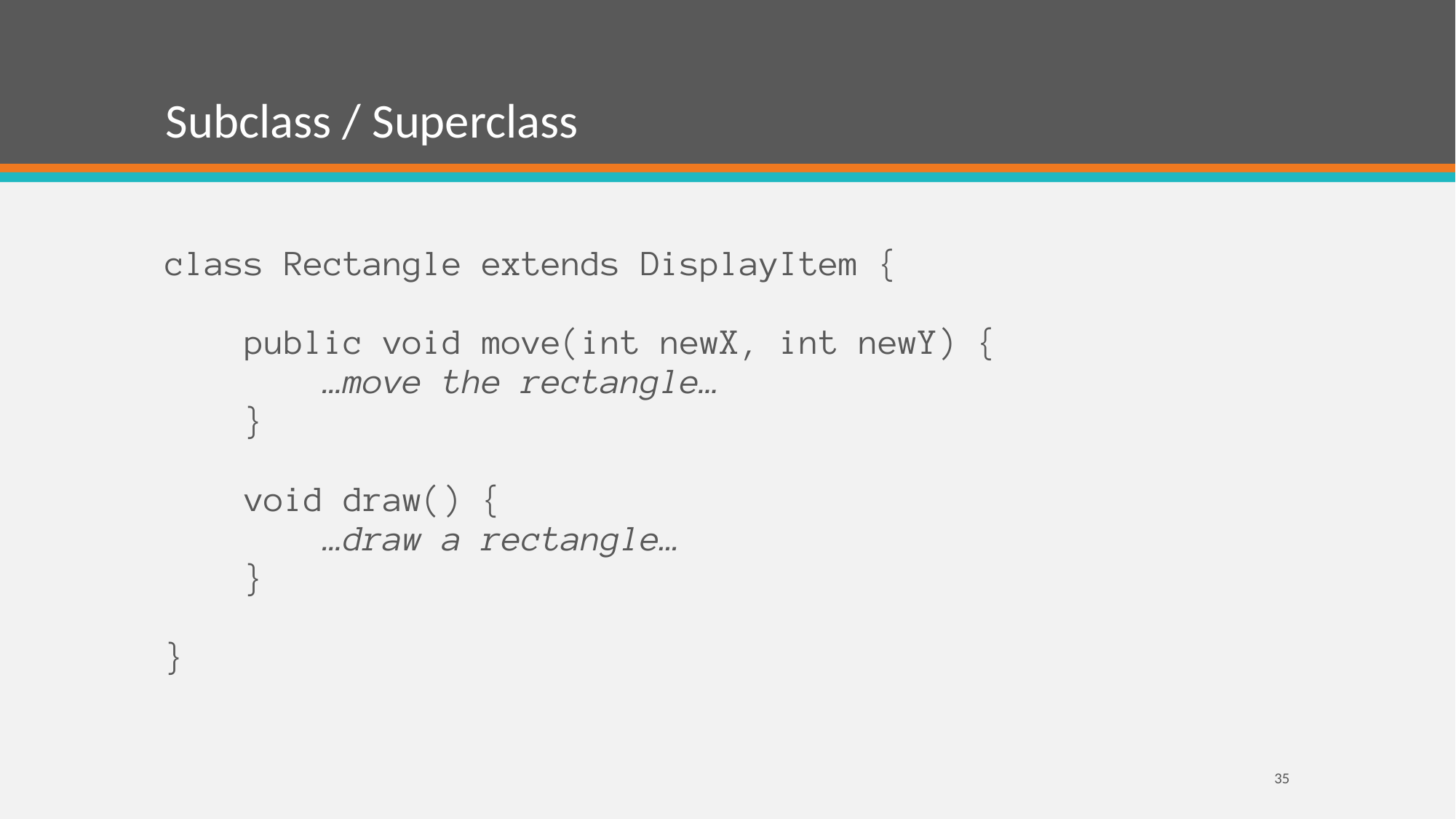

# Subclass / Superclass
class Rectangle extends DisplayItem {
    public void move(int newX, int newY) {
        …move the rectangle…
    }
    void draw() {
        …draw a rectangle…
    }
}
35